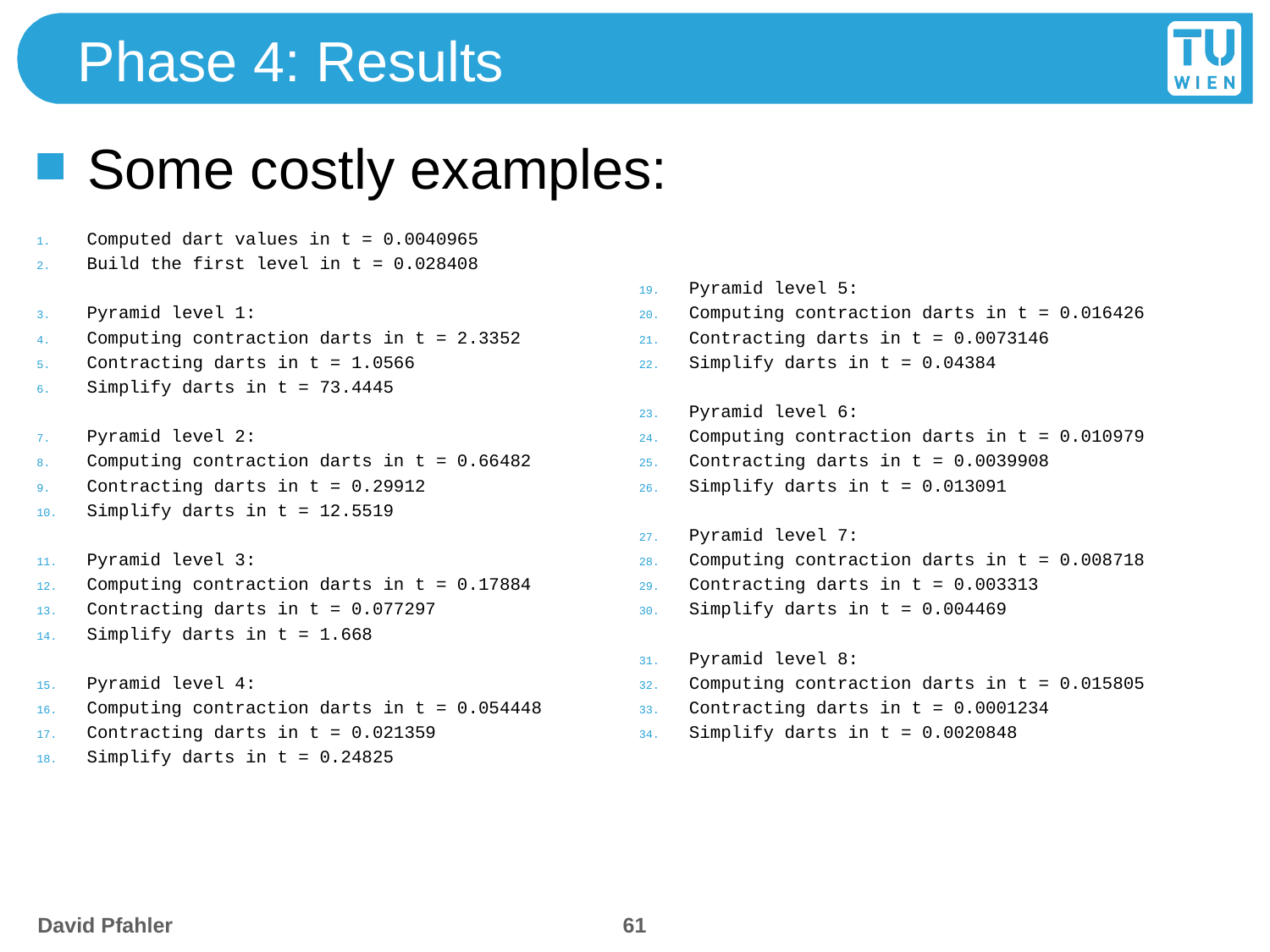

# Phase 4: Results
Some costly examples:
Computed dart values in t = 0.0040965
Build the first level in t = 0.028408

Pyramid level 1:
Computing contraction darts in t = 2.3352
Contracting darts in t = 1.0566
Simplify darts in t = 73.4445

Pyramid level 2:
Computing contraction darts in t = 0.66482
Contracting darts in t = 0.29912
Simplify darts in t = 12.5519

Pyramid level 3:
Computing contraction darts in t = 0.17884
Contracting darts in t = 0.077297
Simplify darts in t = 1.668

Pyramid level 4:
Computing contraction darts in t = 0.054448
Contracting darts in t = 0.021359
Simplify darts in t = 0.24825

Pyramid level 5:
Computing contraction darts in t = 0.016426
Contracting darts in t = 0.0073146
Simplify darts in t = 0.04384

Pyramid level 6:
Computing contraction darts in t = 0.010979
Contracting darts in t = 0.0039908
Simplify darts in t = 0.013091

Pyramid level 7:
Computing contraction darts in t = 0.008718
Contracting darts in t = 0.003313
Simplify darts in t = 0.004469

Pyramid level 8:
Computing contraction darts in t = 0.015805
Contracting darts in t = 0.0001234
Simplify darts in t = 0.0020848
61
David Pfahler